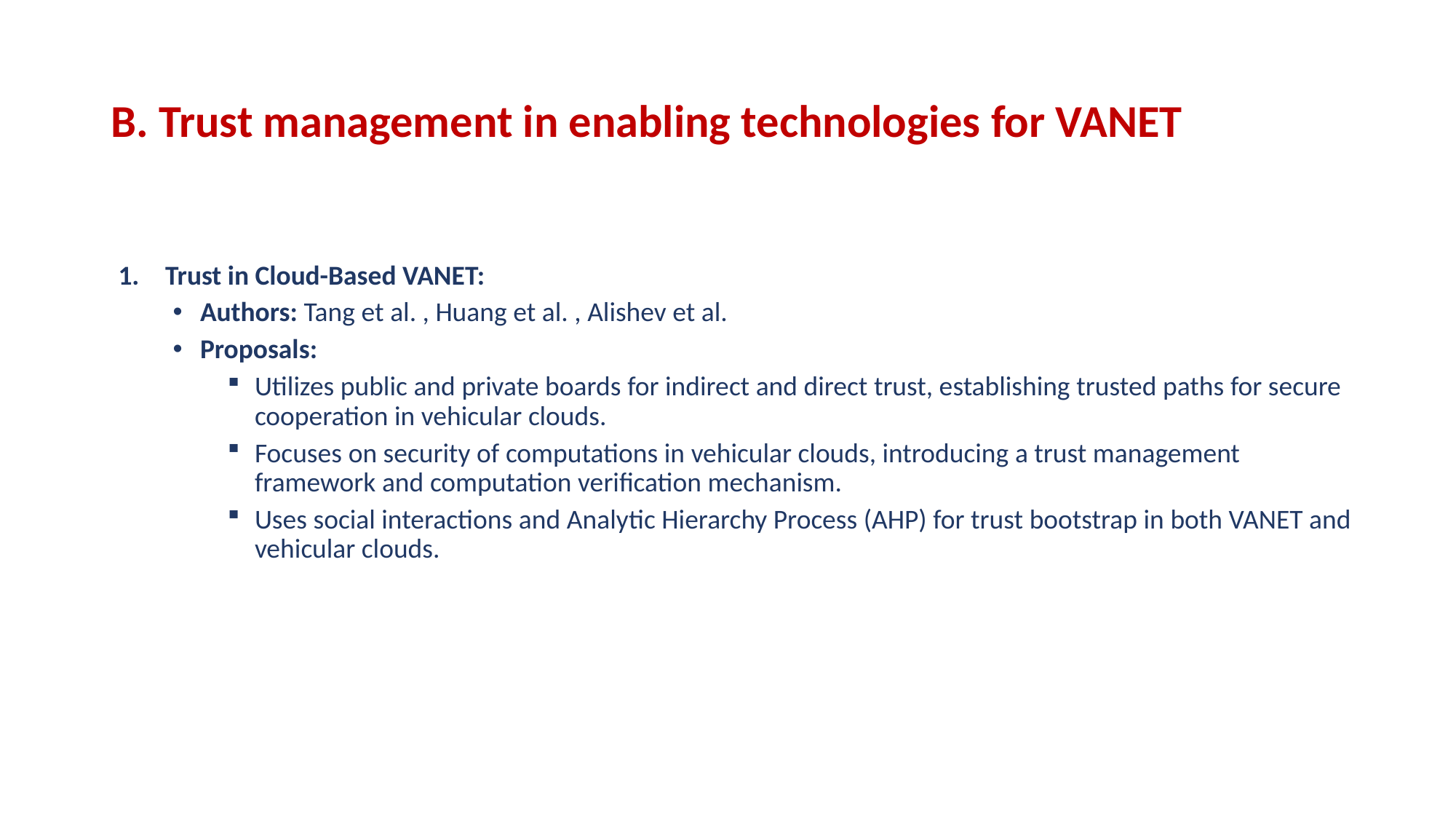

# B. Trust management in enabling technologies for VANET
 Trust in Cloud-Based VANET:
Authors: Tang et al. , Huang et al. , Alishev et al.
Proposals:
Utilizes public and private boards for indirect and direct trust, establishing trusted paths for secure cooperation in vehicular clouds.
Focuses on security of computations in vehicular clouds, introducing a trust management framework and computation verification mechanism.
Uses social interactions and Analytic Hierarchy Process (AHP) for trust bootstrap in both VANET and vehicular clouds.